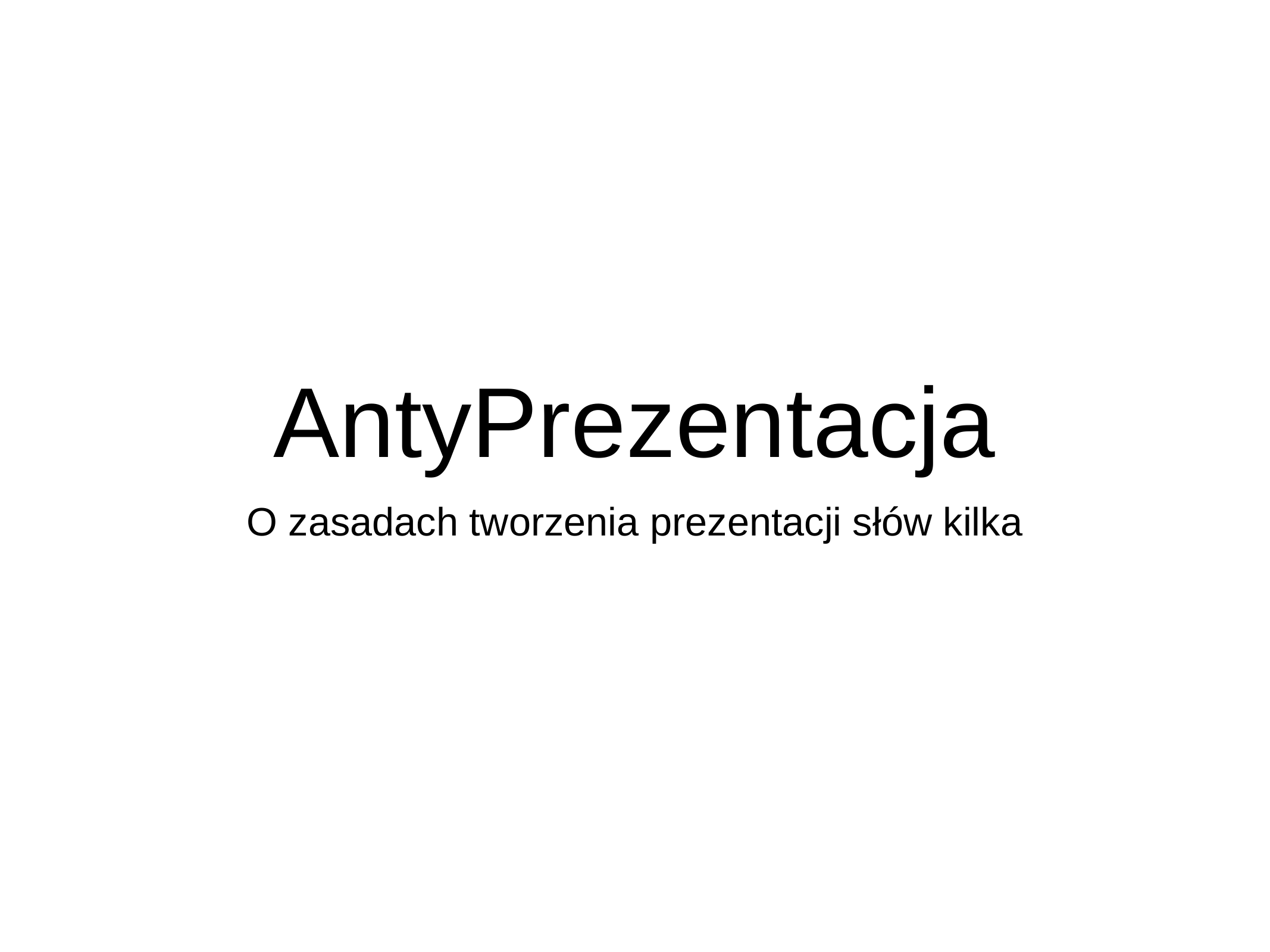

# AntyPrezentacja
O zasadach tworzenia prezentacji słów kilka